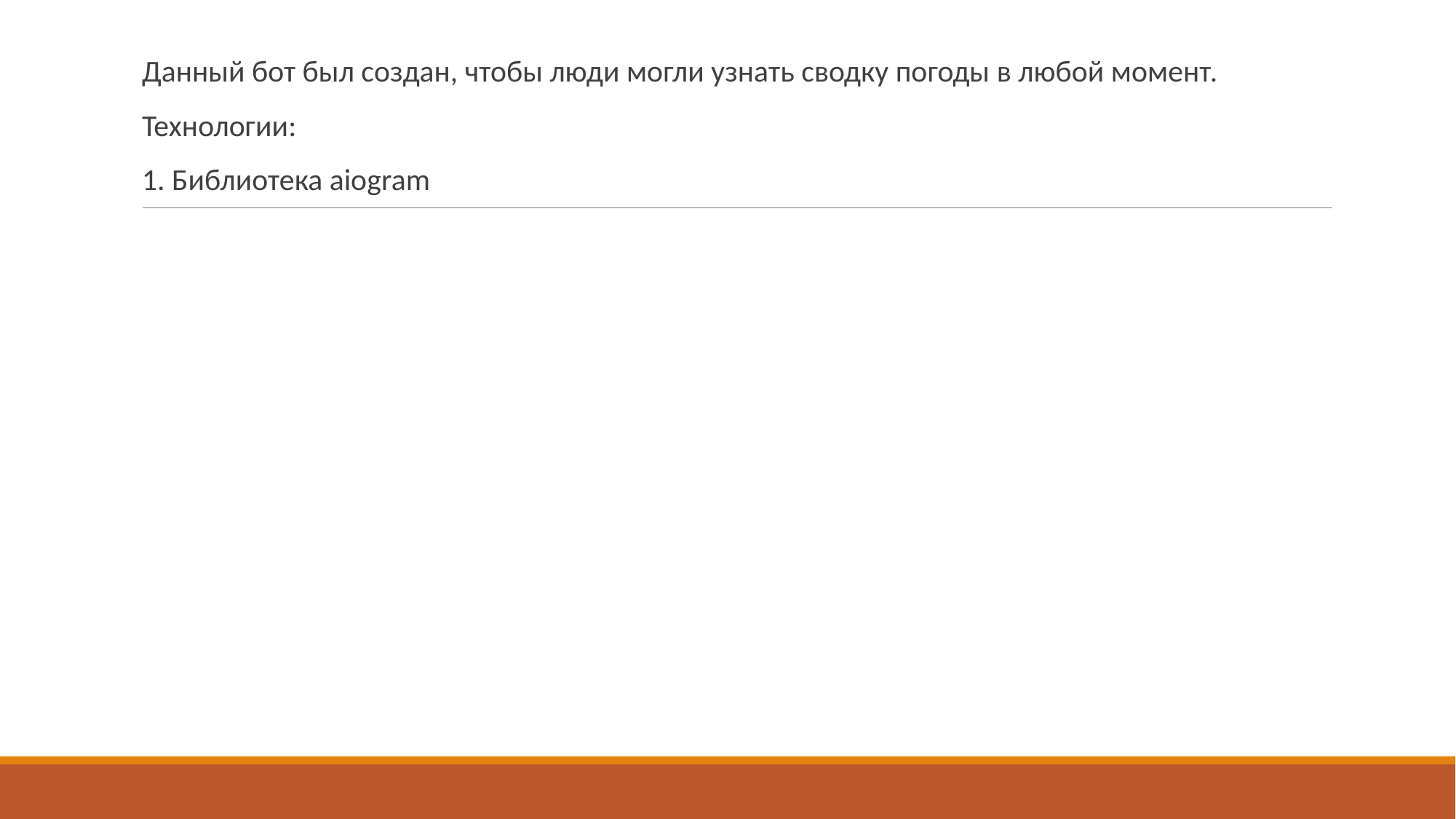

Данный бот был создан, чтобы люди могли узнать сводку погоды в любой момент.
Технологии:
1. Библиотека aiogram